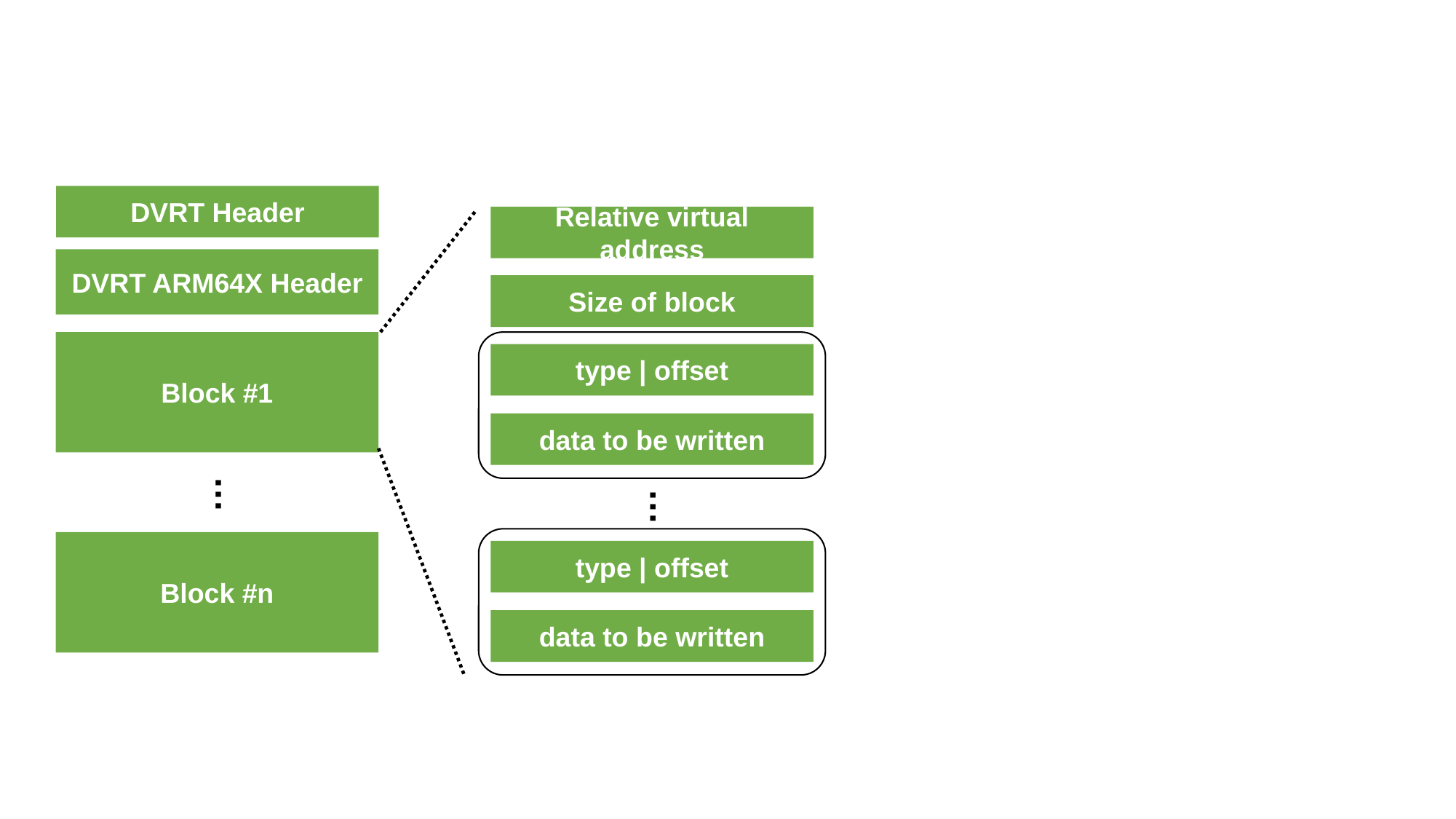

DVRT Header
Relative virtual address
DVRT ARM64X Header
Size of block
Block #1

type | offset
data to be written
…
…

type | offset
data to be written
Block #n